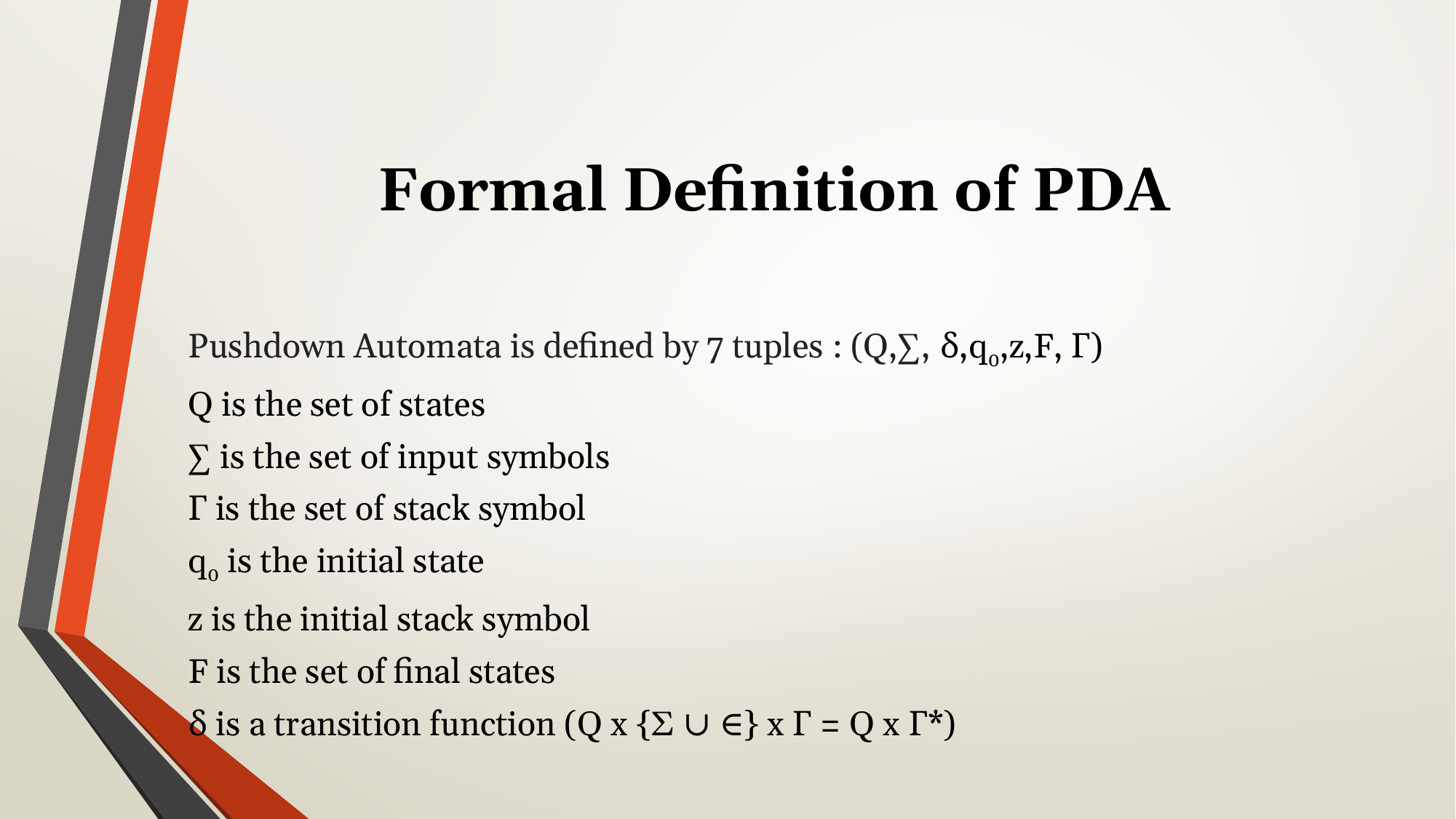

# Formal Definition of PDA
Pushdown Automata is defined by 7 tuples : (Q,∑, δ,q0,z,F, Γ)
Q is the set of states
∑ is the set of input symbols
Γ is the set of stack symbol
q0 is the initial state
z is the initial stack symbol
F is the set of final states
δ is a transition function (Q x {Σ ∪ ∈} x Γ = Q x Γ*)